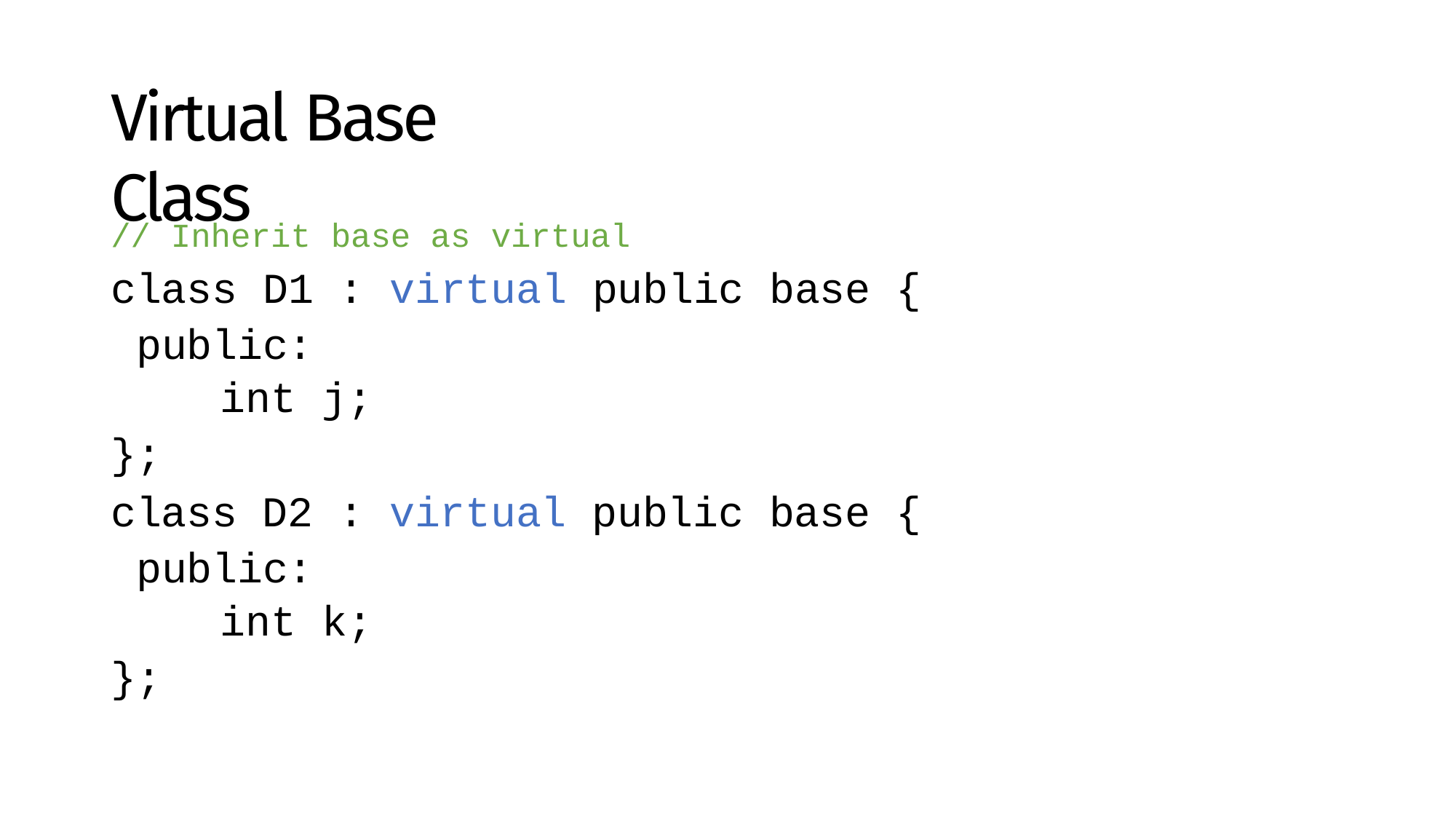

# Virtual Base Class
// Inherit base as virtual
class D1 : virtual public base {  public:
int j;
};
class D2 : virtual public base {  public:
int k;
};